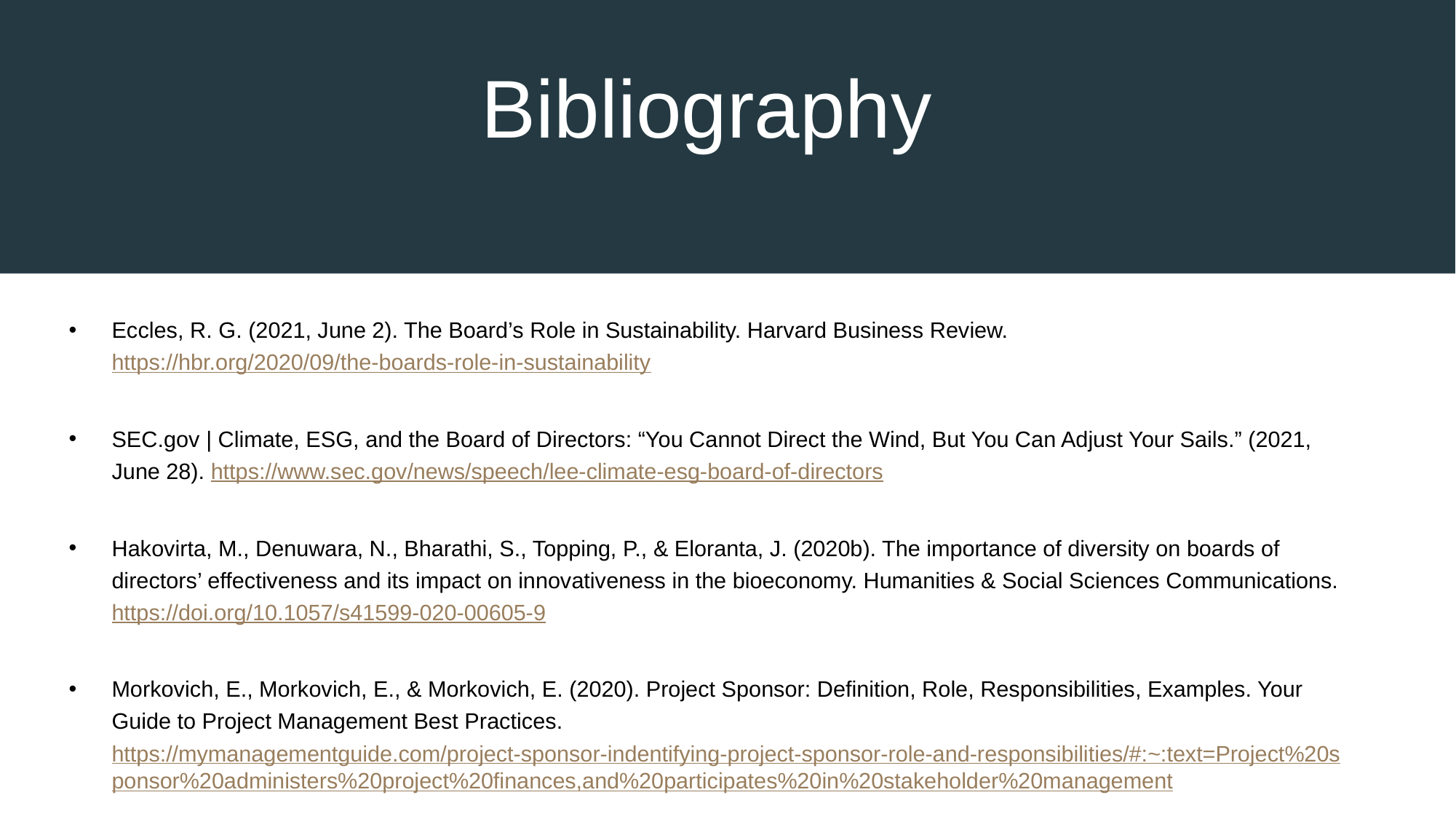

# Bibliography

Eccles, R. G. (2021, June 2). The Board’s Role in Sustainability. Harvard Business Review. https://hbr.org/2020/09/the-boards-role-in-sustainability

SEC.gov | Climate, ESG, and the Board of Directors: “You Cannot Direct the Wind, But You Can Adjust Your Sails.” (2021, June 28). https://www.sec.gov/news/speech/lee-climate-esg-board-of-directors

Hakovirta, M., Denuwara, N., Bharathi, S., Topping, P., & Eloranta, J. (2020b). The importance of diversity on boards of directors’ effectiveness and its impact on innovativeness in the bioeconomy. Humanities & Social Sciences Communications. https://doi.org/10.1057/s41599-020-00605-9

Morkovich, E., Morkovich, E., & Morkovich, E. (2020). Project Sponsor: Definition, Role, Responsibilities, Examples. Your Guide to Project Management Best Practices. https://mymanagementguide.com/project-sponsor-indentifying-project-sponsor-role-and-responsibilities/#:~:text=Project%20sponsor%20administers%20project%20finances,and%20participates%20in%20stakeholder%20management